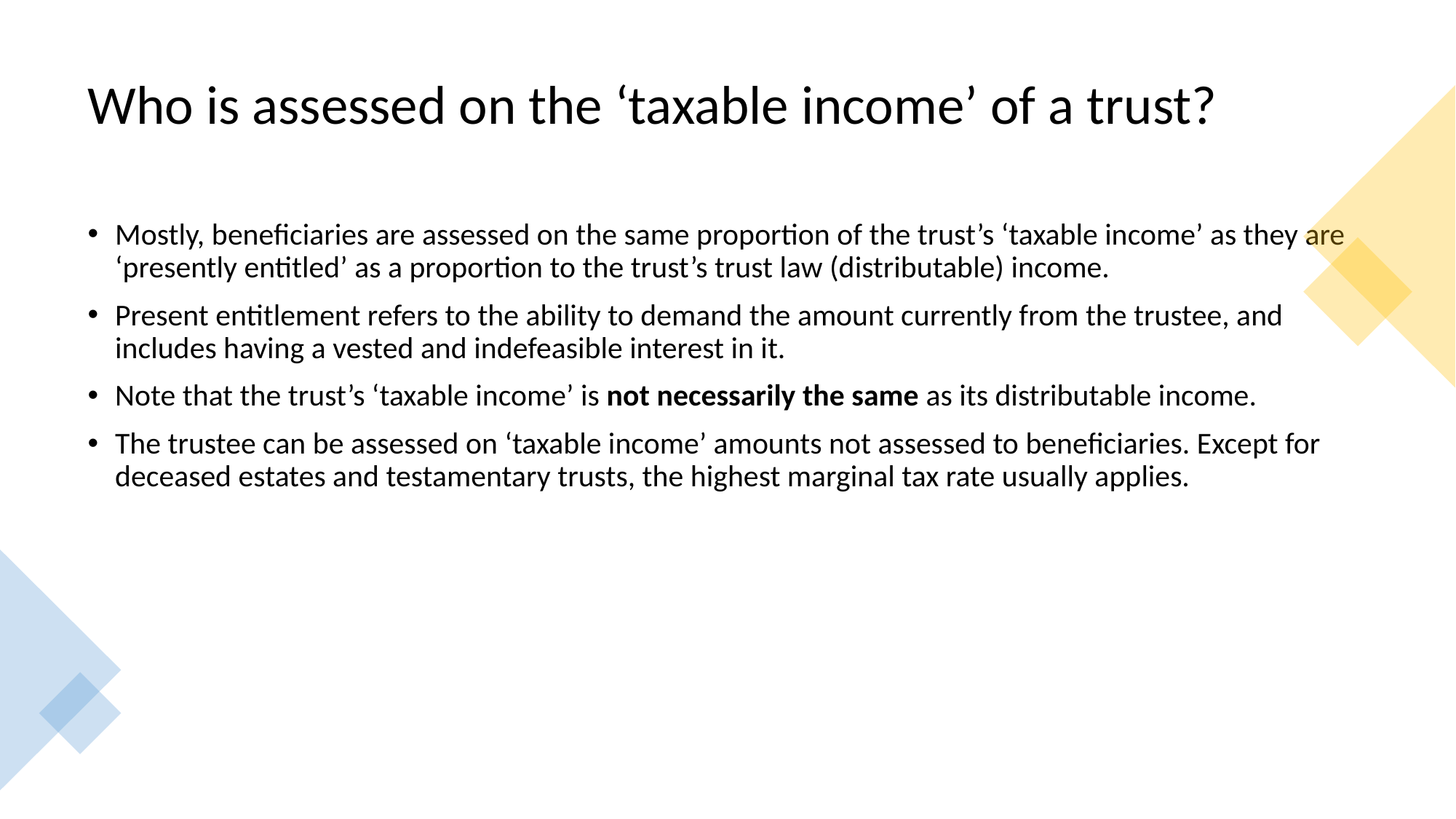

# Who is assessed on the ‘taxable income’ of a trust?

Mostly, beneficiaries are assessed on the same proportion of the trust’s ‘taxable income’ as they are ‘presently entitled’ as a proportion to the trust’s trust law (distributable) income.
Present entitlement refers to the ability to demand the amount currently from the trustee, and includes having a vested and indefeasible interest in it.
Note that the trust’s ‘taxable income’ is not necessarily the same as its distributable income.
The trustee can be assessed on ‘taxable income’ amounts not assessed to beneficiaries. Except for deceased estates and testamentary trusts, the highest marginal tax rate usually applies.